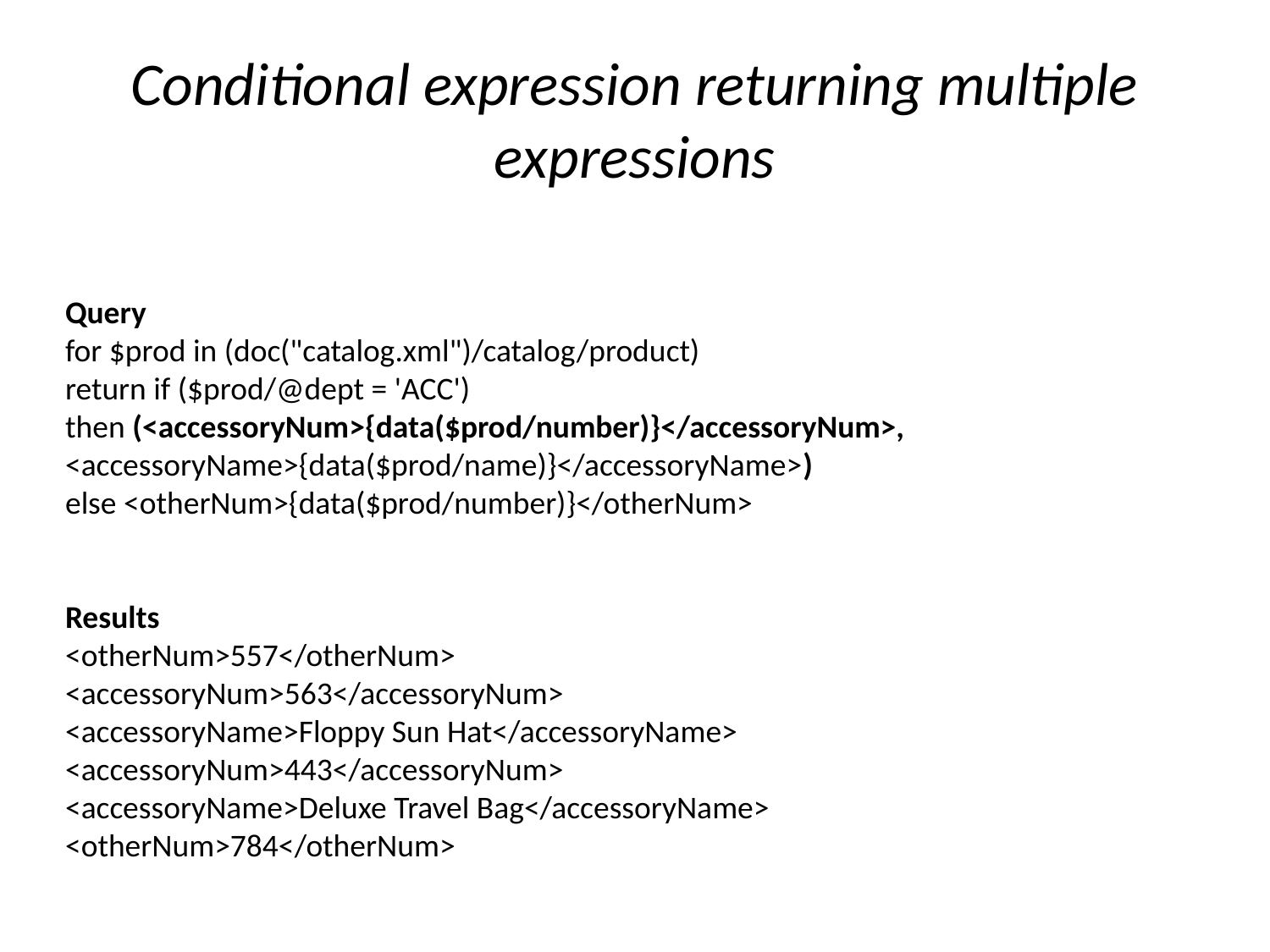

# Conditional expression returning multiple expressions
Query
for $prod in (doc("catalog.xml")/catalog/product)
return if ($prod/@dept = 'ACC')
then (<accessoryNum>{data($prod/number)}</accessoryNum>,
<accessoryName>{data($prod/name)}</accessoryName>)
else <otherNum>{data($prod/number)}</otherNum>

Results
<otherNum>557</otherNum>
<accessoryNum>563</accessoryNum>
<accessoryName>Floppy Sun Hat</accessoryName>
<accessoryNum>443</accessoryNum>
<accessoryName>Deluxe Travel Bag</accessoryName>
<otherNum>784</otherNum>